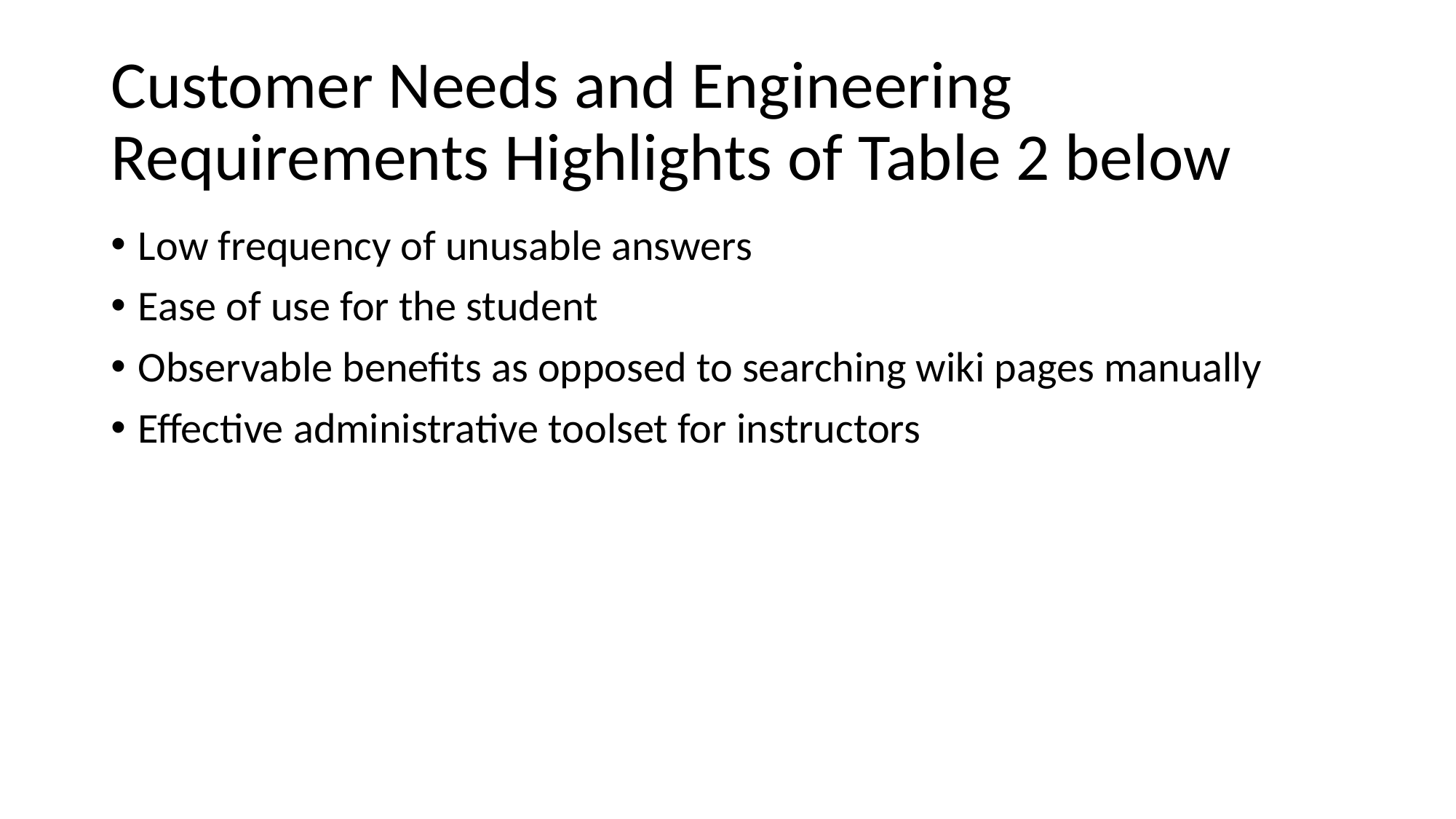

# Customer Needs and Engineering Requirements Highlights of Table 2 below
Low frequency of unusable answers
Ease of use for the student
Observable benefits as opposed to searching wiki pages manually
Effective administrative toolset for instructors